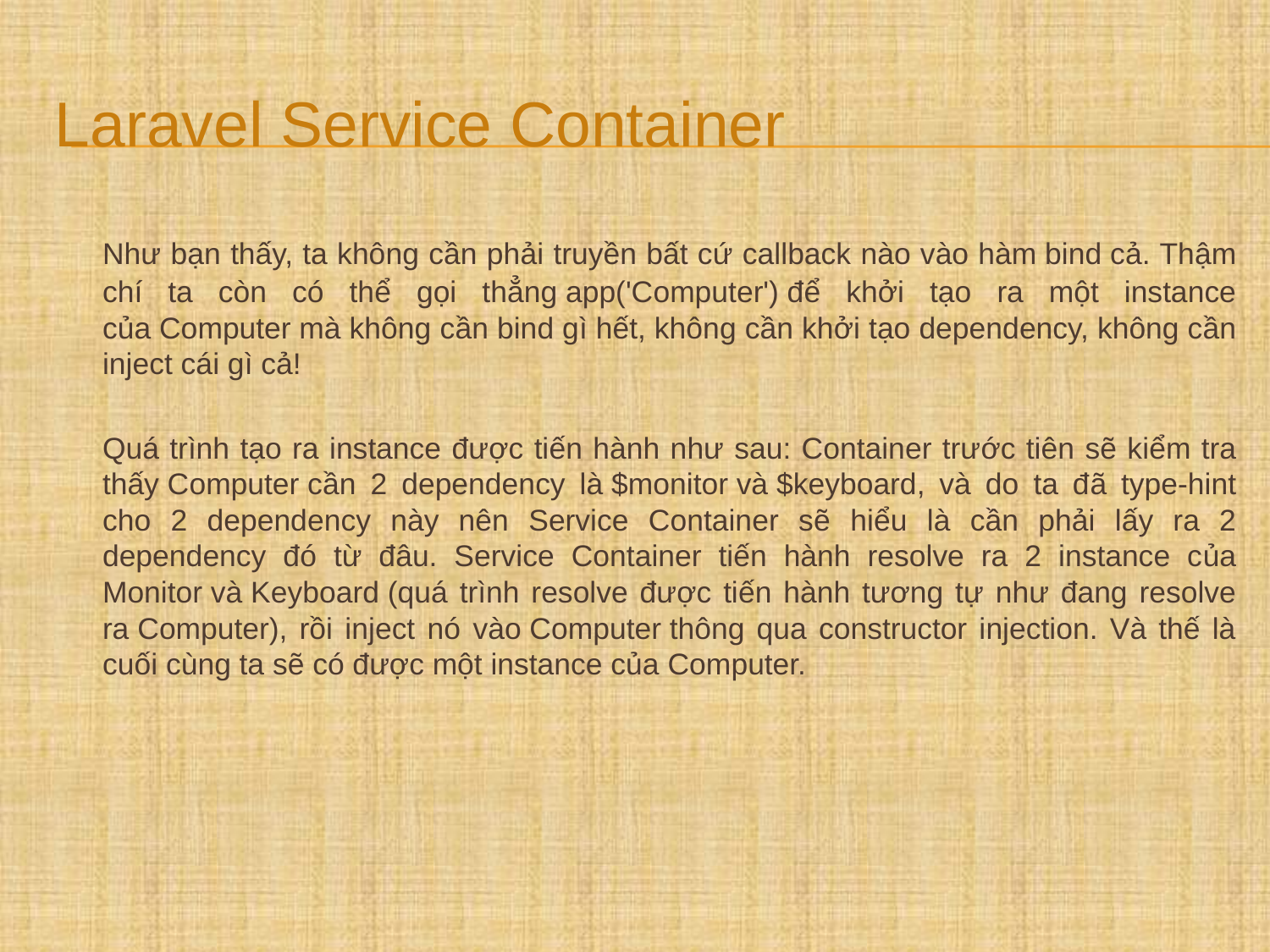

# Laravel Service Container
	Như bạn thấy, ta không cần phải truyền bất cứ callback nào vào hàm bind cả. Thậm chí ta còn có thể gọi thẳng app('Computer') để khởi tạo ra một instance của Computer mà không cần bind gì hết, không cần khởi tạo dependency, không cần inject cái gì cả!

	Quá trình tạo ra instance được tiến hành như sau: Container trước tiên sẽ kiểm tra thấy Computer cần 2 dependency là $monitor và $keyboard, và do ta đã type-hint cho 2 dependency này nên Service Container sẽ hiểu là cần phải lấy ra 2 dependency đó từ đâu. Service Container tiến hành resolve ra 2 instance của Monitor và Keyboard (quá trình resolve được tiến hành tương tự như đang resolve ra Computer), rồi inject nó vào Computer thông qua constructor injection. Và thế là cuối cùng ta sẽ có được một instance của Computer.